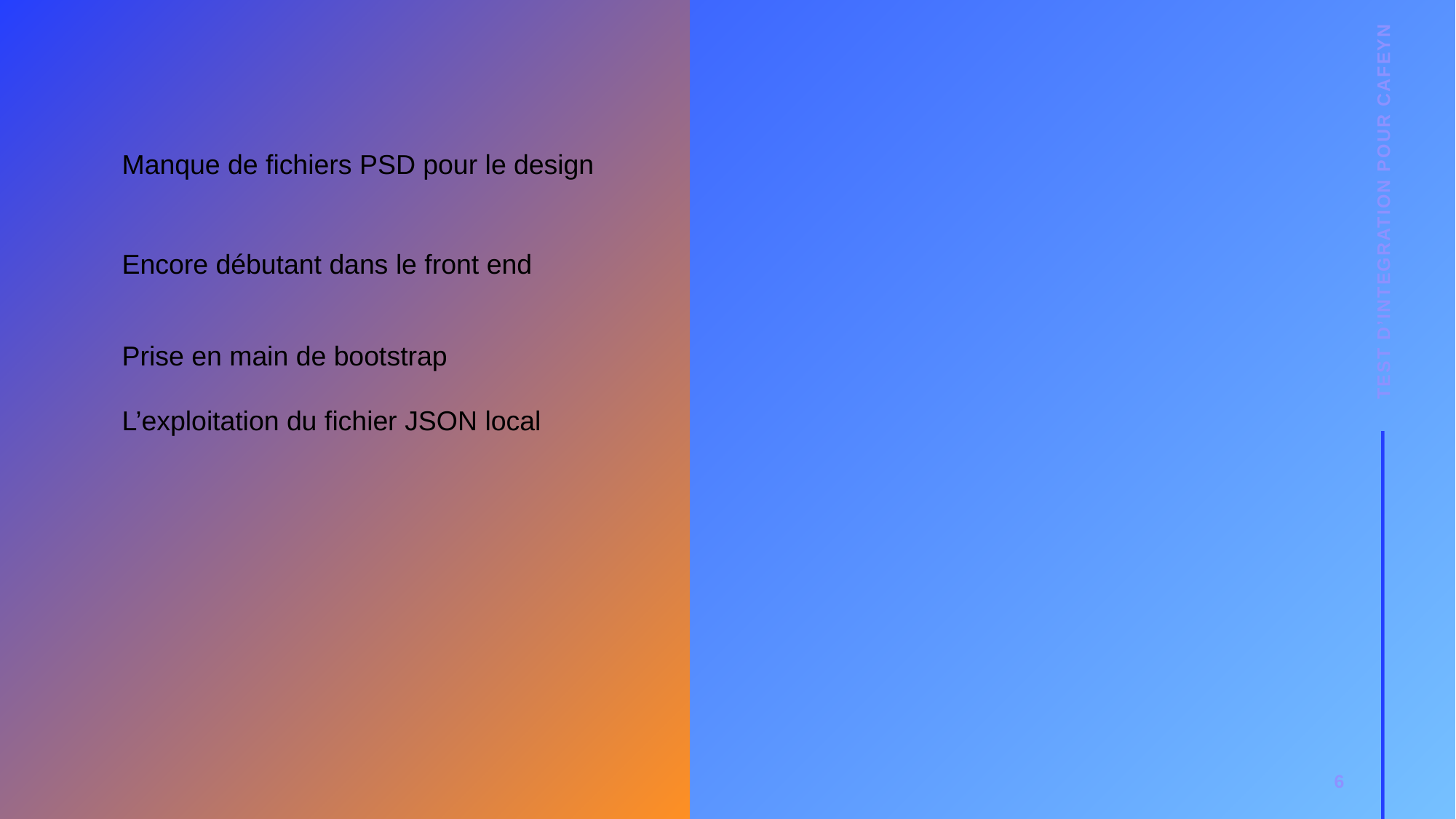

Manque de fichiers PSD pour le design
Test d’integration pour CAFEYN
Encore débutant dans le front end
Prise en main de bootstrap
L’exploitation du fichier JSON local
6